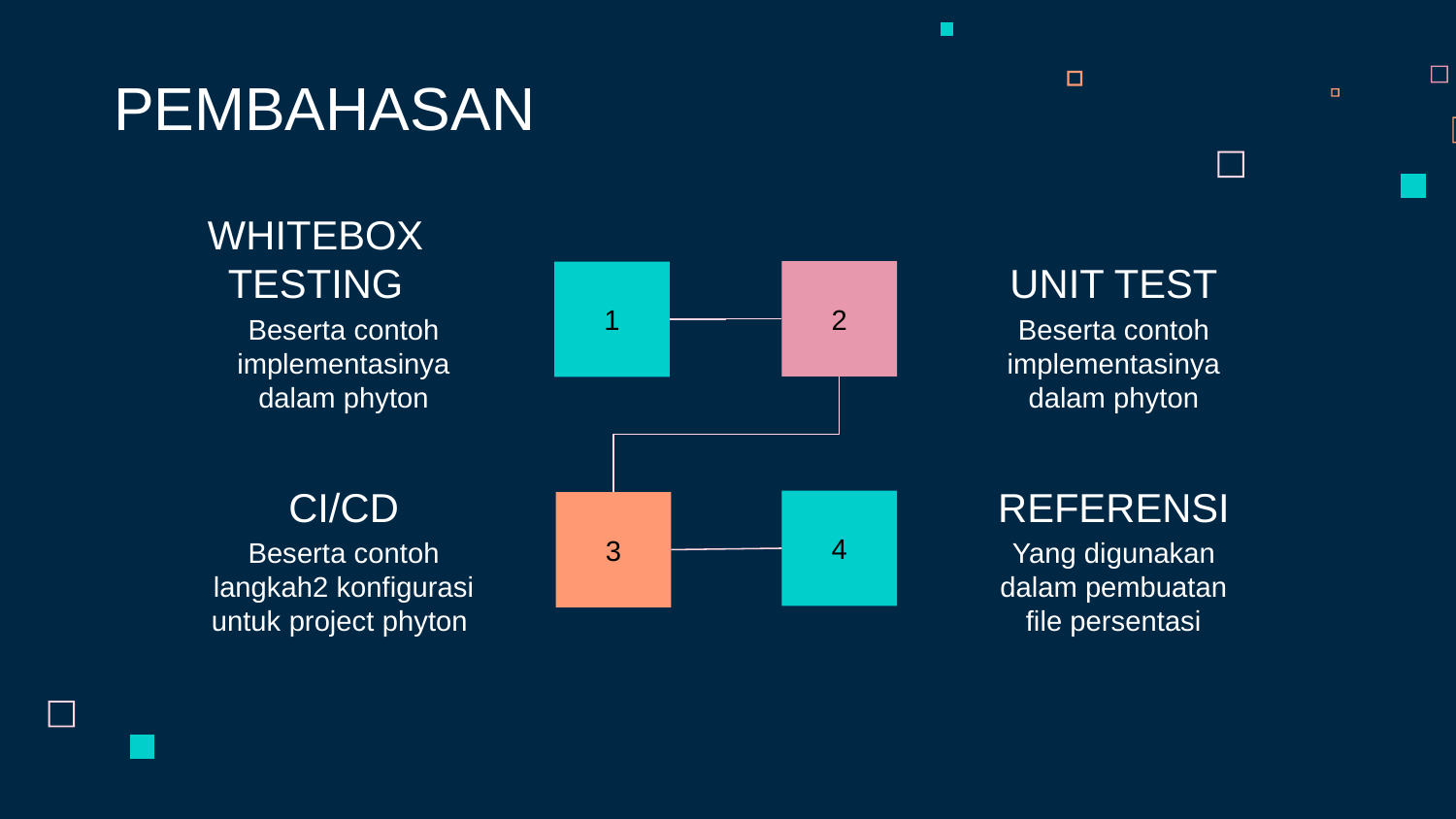

PEMBAHASAN
# WHITEBOX TESTING
UNIT TEST
2
1
Beserta contoh implementasinya dalam phyton
Beserta contoh implementasinya dalam phyton
CI/CD
REFERENSI
4
3
Beserta contoh langkah2 konfigurasi untuk project phyton
Yang digunakan dalam pembuatan file persentasi